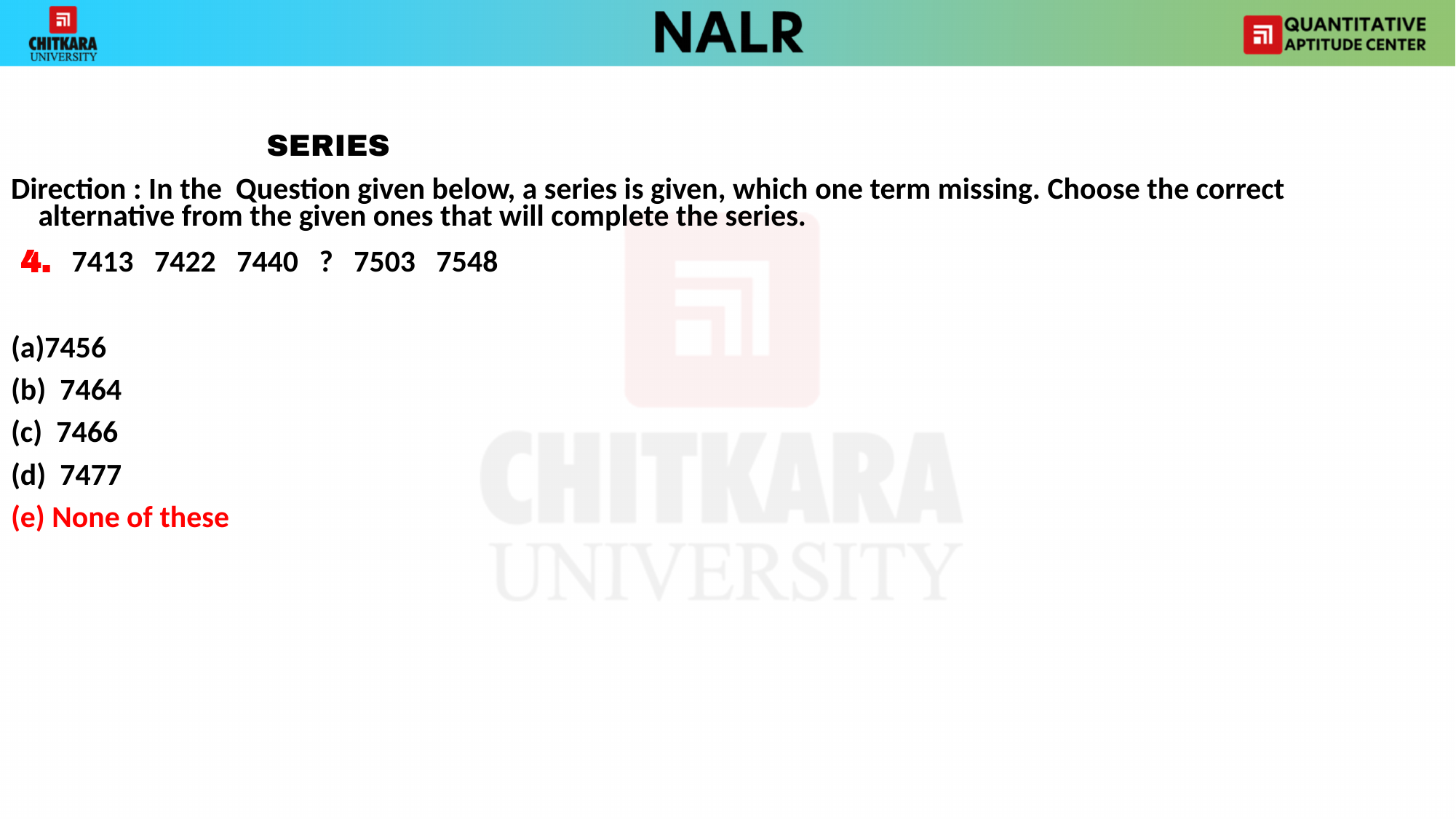

SERIES
Direction : In the  Question given below, a series is given, which one term missing. Choose the correct alternative from the given ones that will complete the series.
 4.  7413   7422   7440   ?   7503   7548

7456
(b)  7464
(c)  7466
(d)  7477
(e) None of these